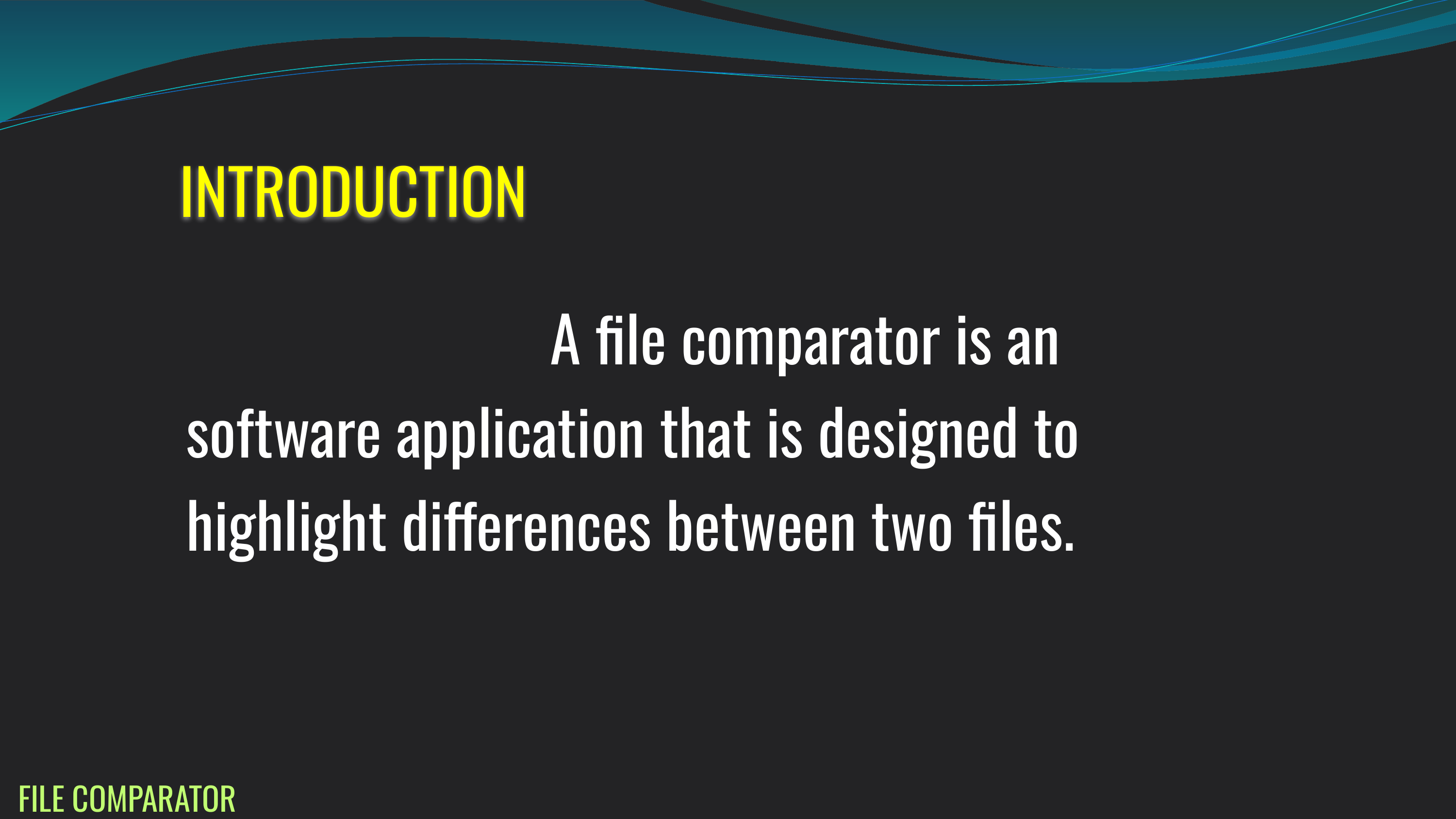

INTRODUCTION
					A file comparator is an software application that is designed to highlight differences between two files.

FILE COMPARATOR